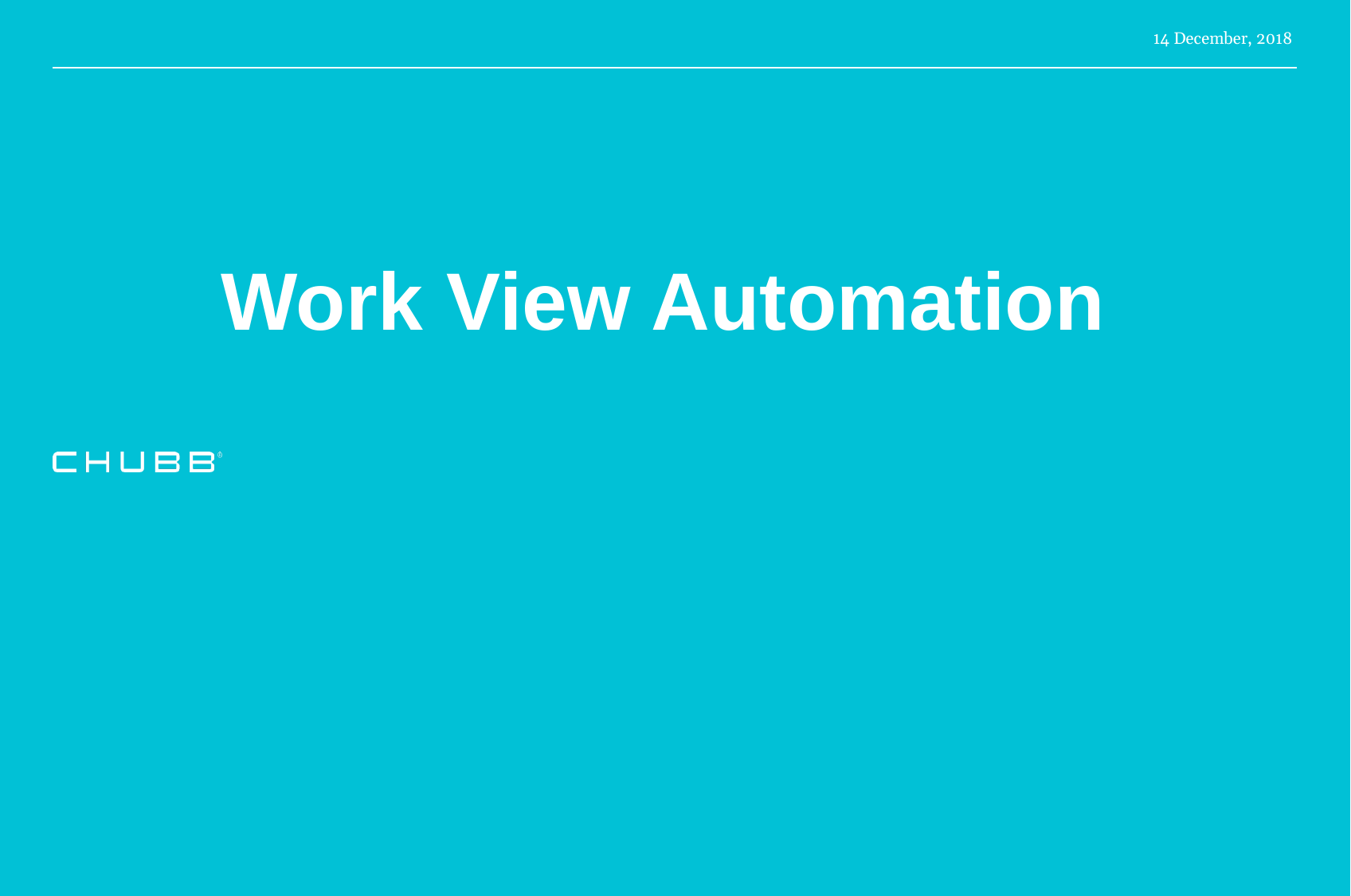

14 December, 2018
# Work View Automation